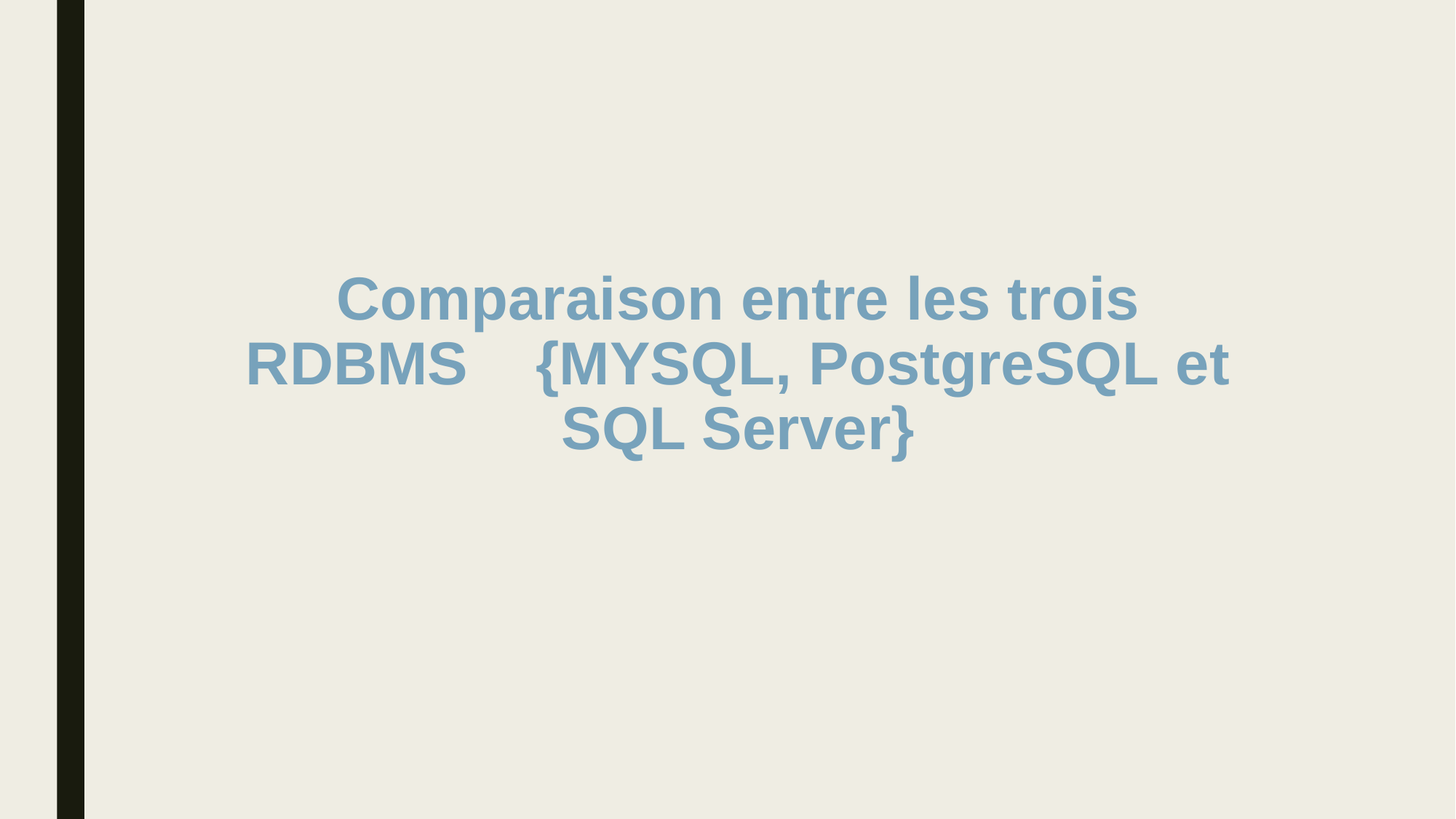

# Comparaison entre les trois RDBMS    {MYSQL, PostgreSQL et SQL Server}